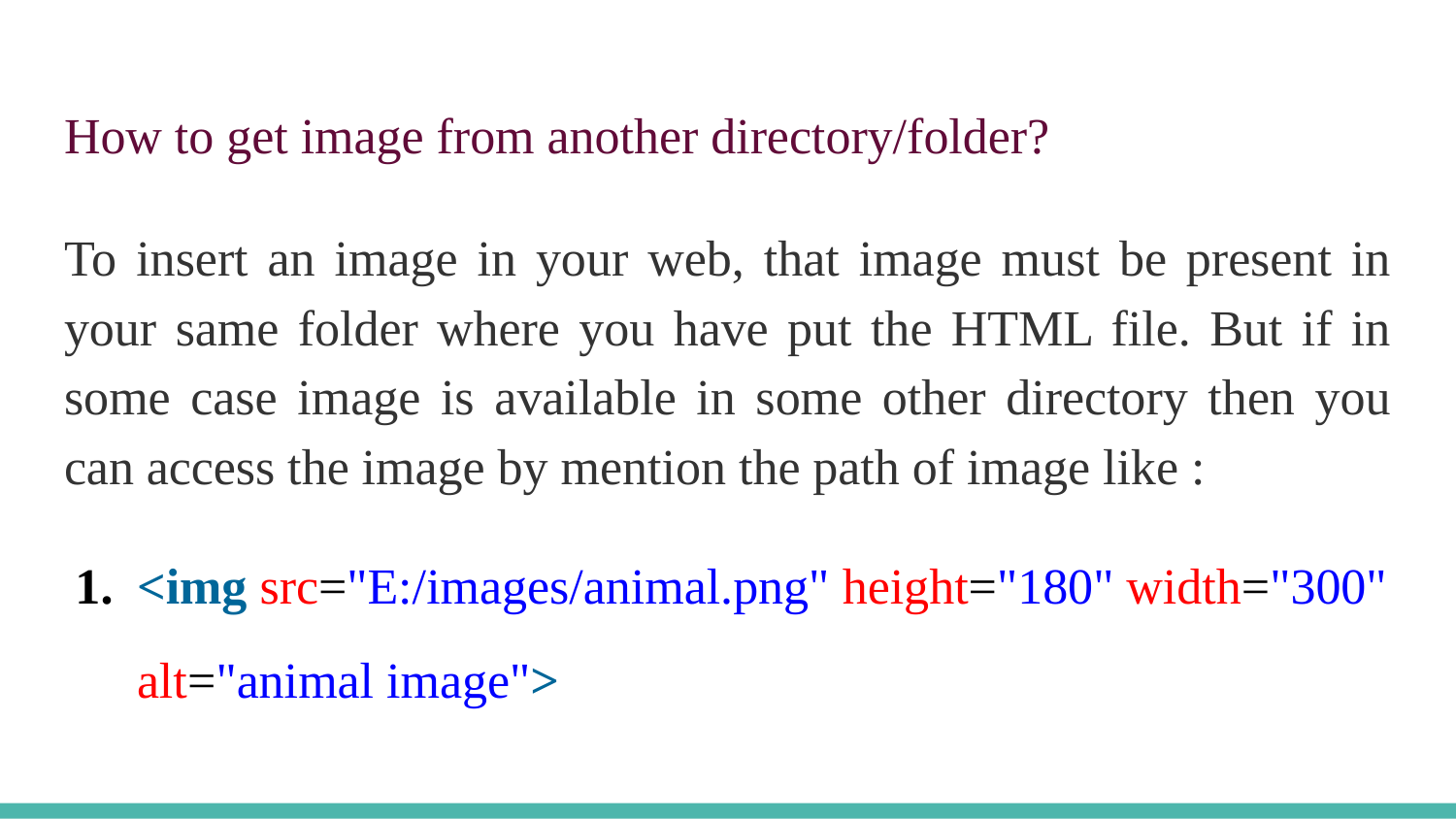

# How to get image from another directory/folder?

To insert an image in your web, that image must be present in your same folder where you have put the HTML file. But if in some case image is available in some other directory then you can access the image by mention the path of image like :
<img src="E:/images/animal.png" height="180" width="300" alt="animal image">